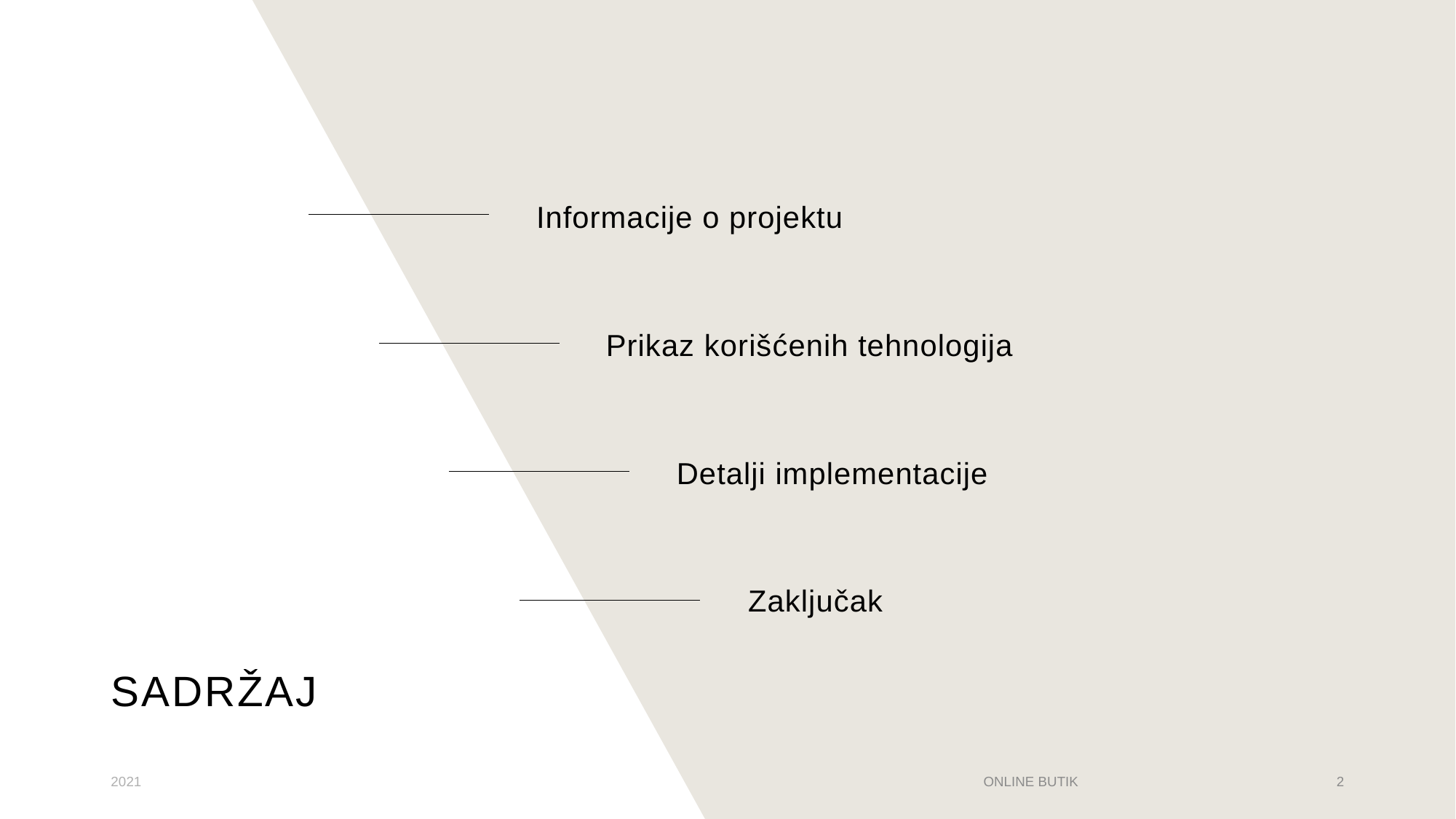

Informacije o projektu

Prikaz korišćenih tehnologija

Detalji implementacije

Zaključak
# sadržaj
2021
ONLINE BUTIK
2